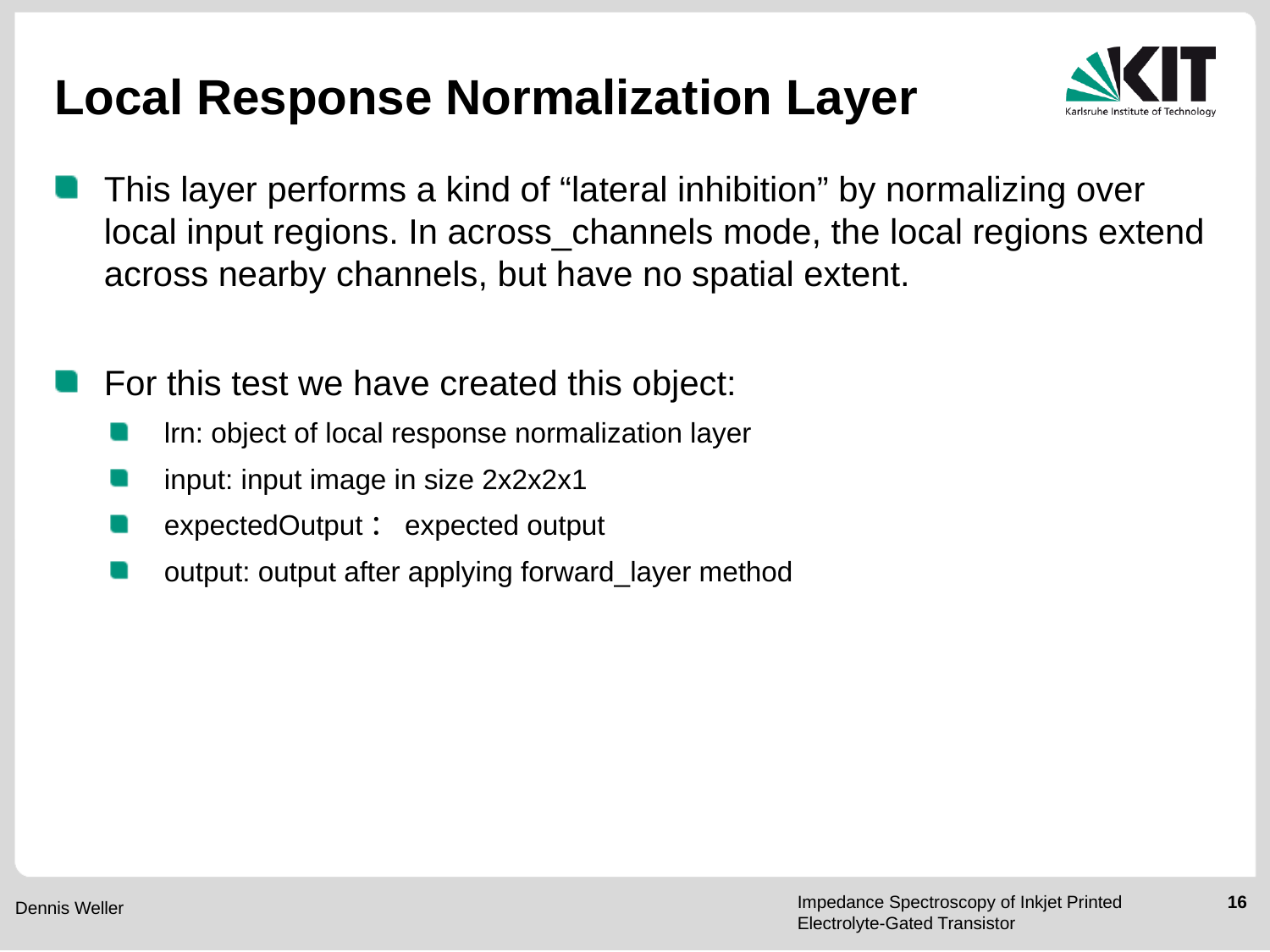

# Local Response Normalization Layer
This layer performs a kind of “lateral inhibition” by normalizing over local input regions. In across_channels mode, the local regions extend across nearby channels, but have no spatial extent.

For this test we have created this object:
lrn: object of local response normalization layer
input: input image in size 2x2x2x1
expectedOutput：expected output
output: output after applying forward_layer method

Impedance Spectroscopy of Inkjet Printed Electrolyte-Gated Transistor
16
Dennis Weller